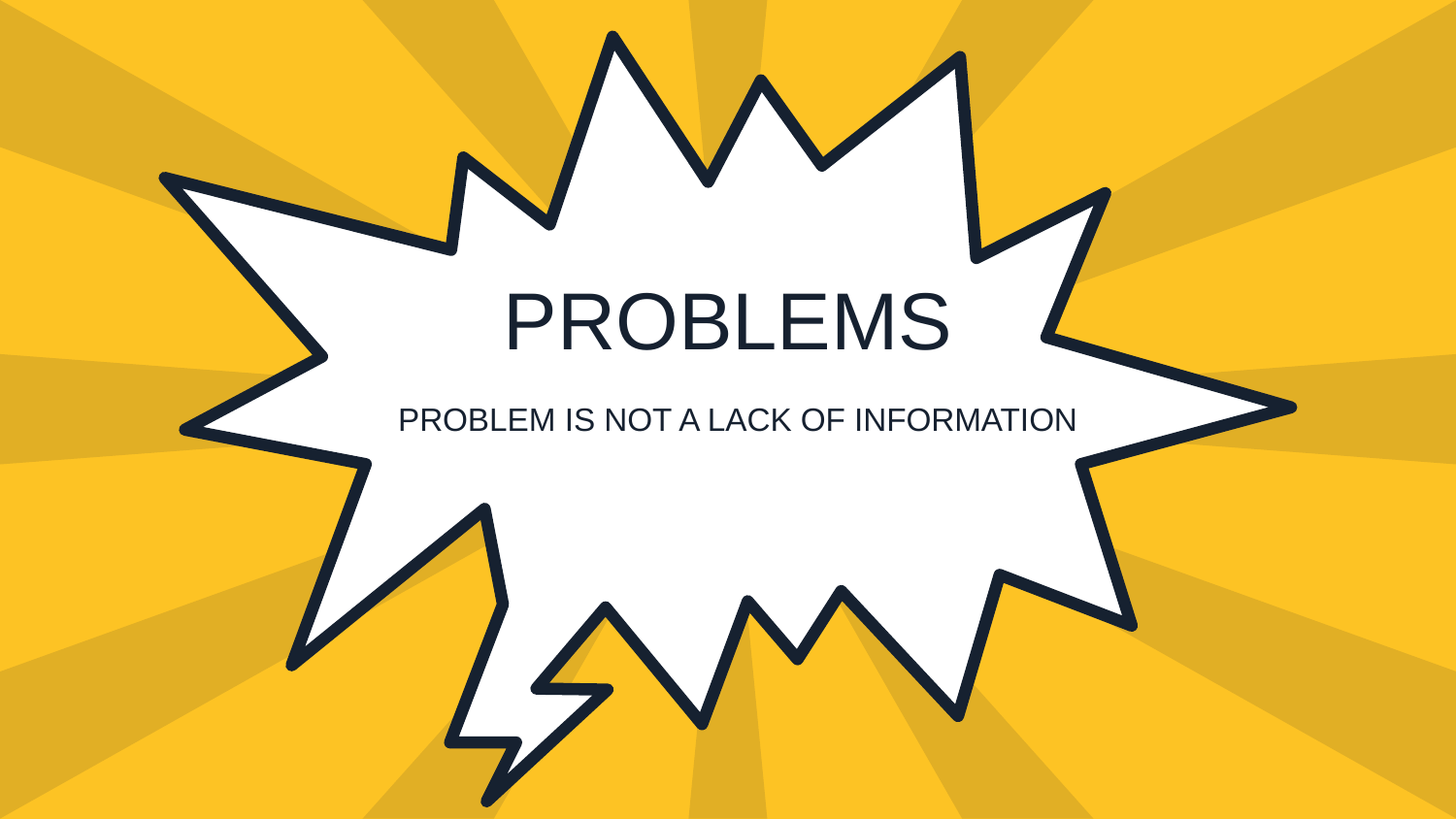

# PROBLEMS
PROBLEM IS NOT A LACK OF INFORMATION